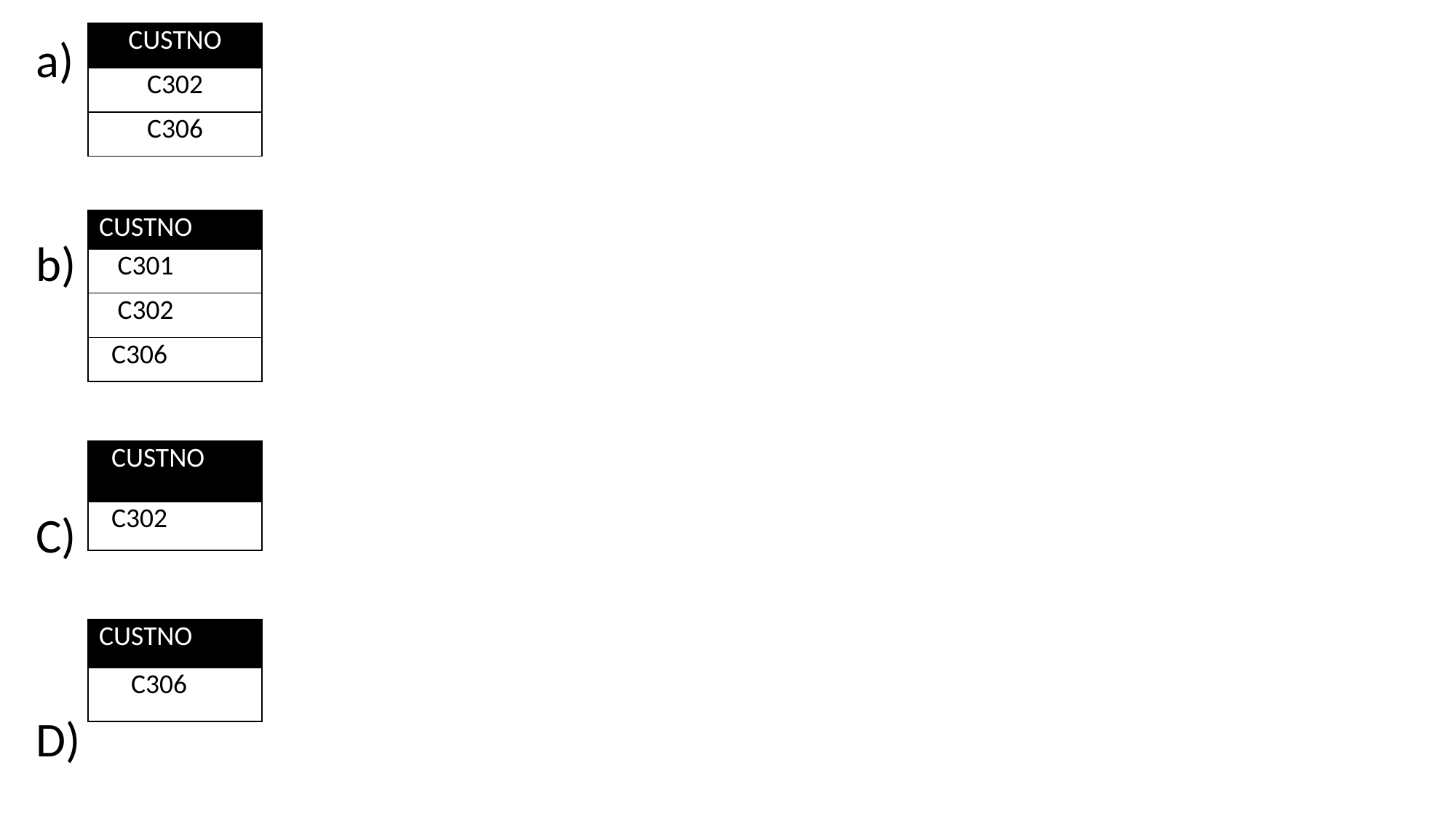

a)

b)

C)

D)

| CUSTNO |
| --- |
| C302 |
| C306 |
| CUSTNO |
| --- |
| C301 |
| C302 |
| C306 |
| CUSTNO |
| --- |
| C302 |
| CUSTNO |
| --- |
| CUC306STNO |